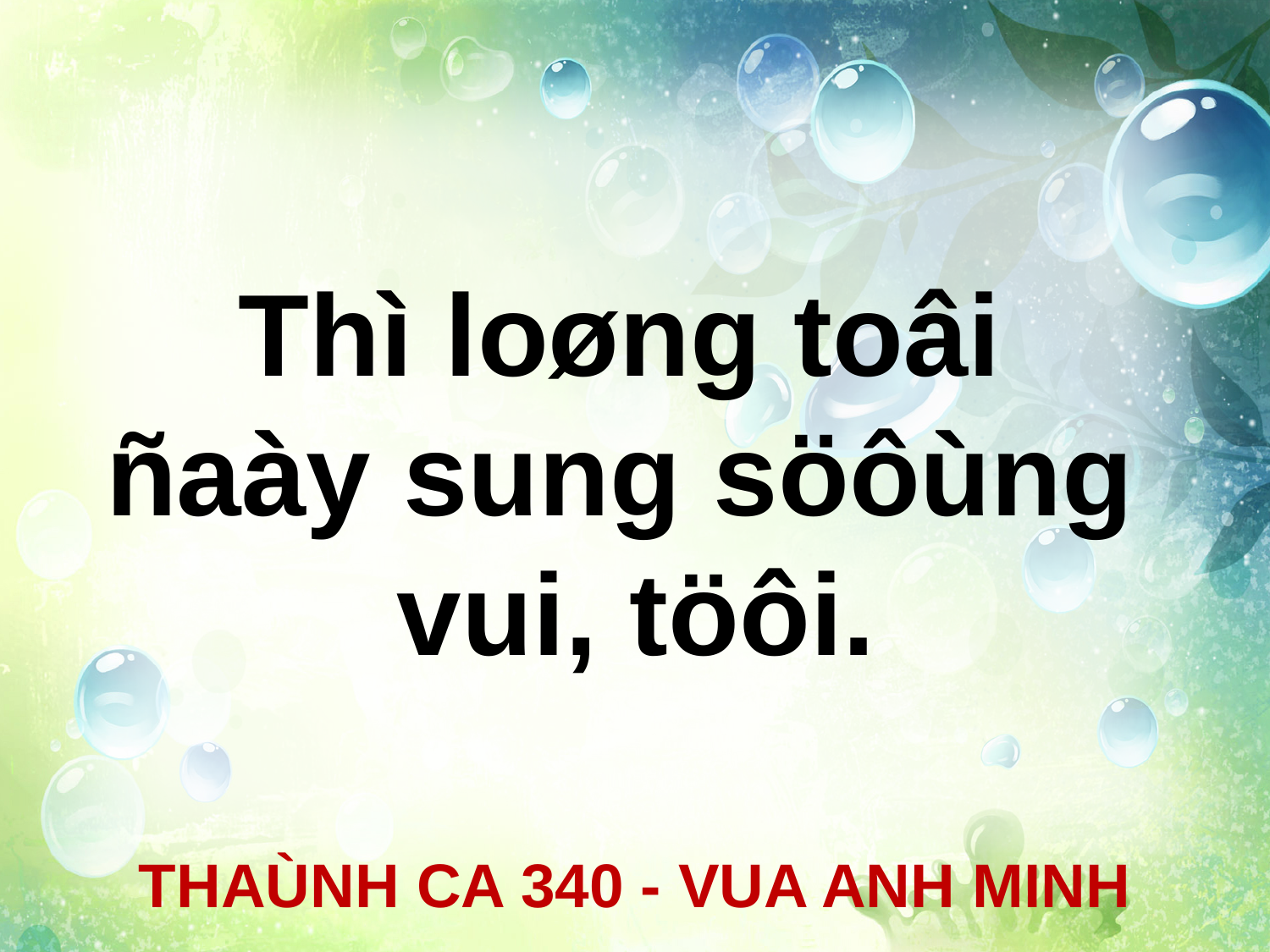

Thì loøng toâi
ñaày sung söôùng
vui, töôi.
THAÙNH CA 340 - VUA ANH MINH